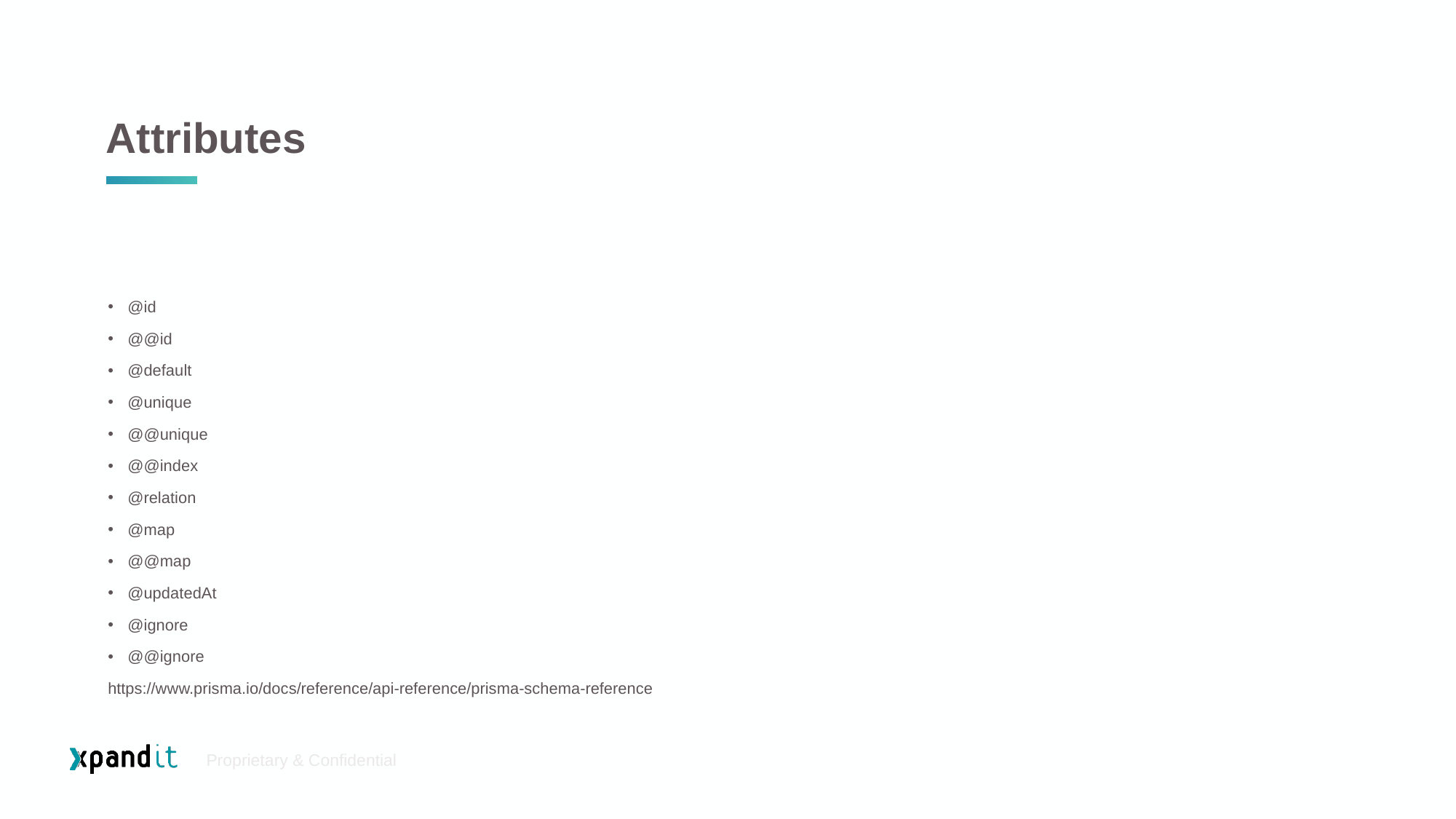

# Attributes

@id
@@id
@default
@unique
@@unique
@@index
@relation
@map
@@map
@updatedAt
@ignore
@@ignore
https://www.prisma.io/docs/reference/api-reference/prisma-schema-reference